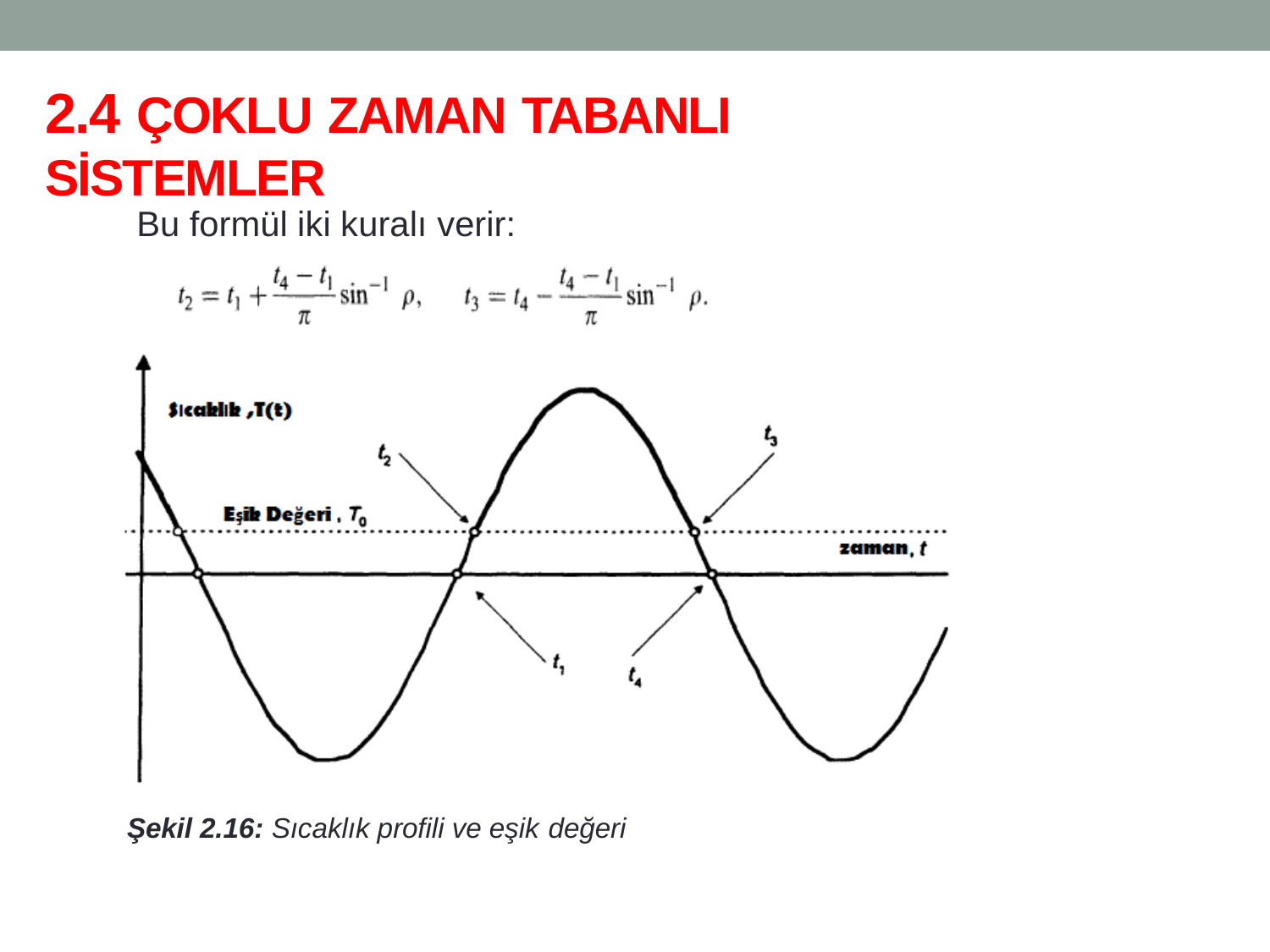

# 2.4 ÇOKLU ZAMAN TABANLI SİSTEMLER
Bu formül iki kuralı verir:

Şekil 2.16: Sıcaklık profili ve eşik değeri